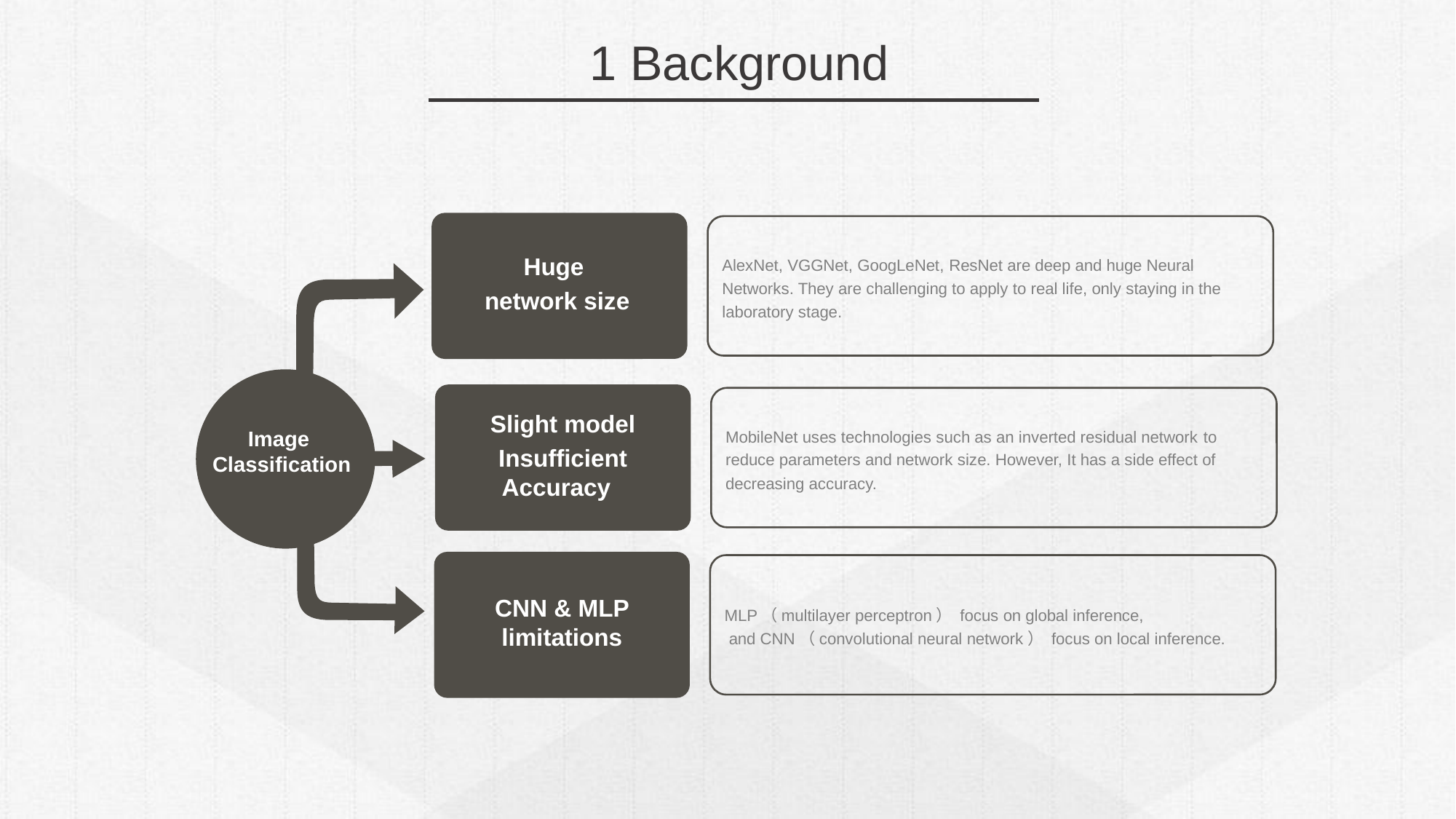

1 Background

AlexNet, VGGNet, GoogLeNet, ResNet are deep and huge Neural Networks. They are challenging to apply to real life, only staying in the laboratory stage.
Huge
network size

MobileNet uses technologies such as an inverted residual network to reduce parameters and network size. However, It has a side effect of decreasing accuracy.

Image
Classification
Slight model
Insufficient Accuracy

MLP（multilayer perceptron） focus on global inference,
 and CNN（convolutional neural network） focus on local inference.
CNN & MLP limitations